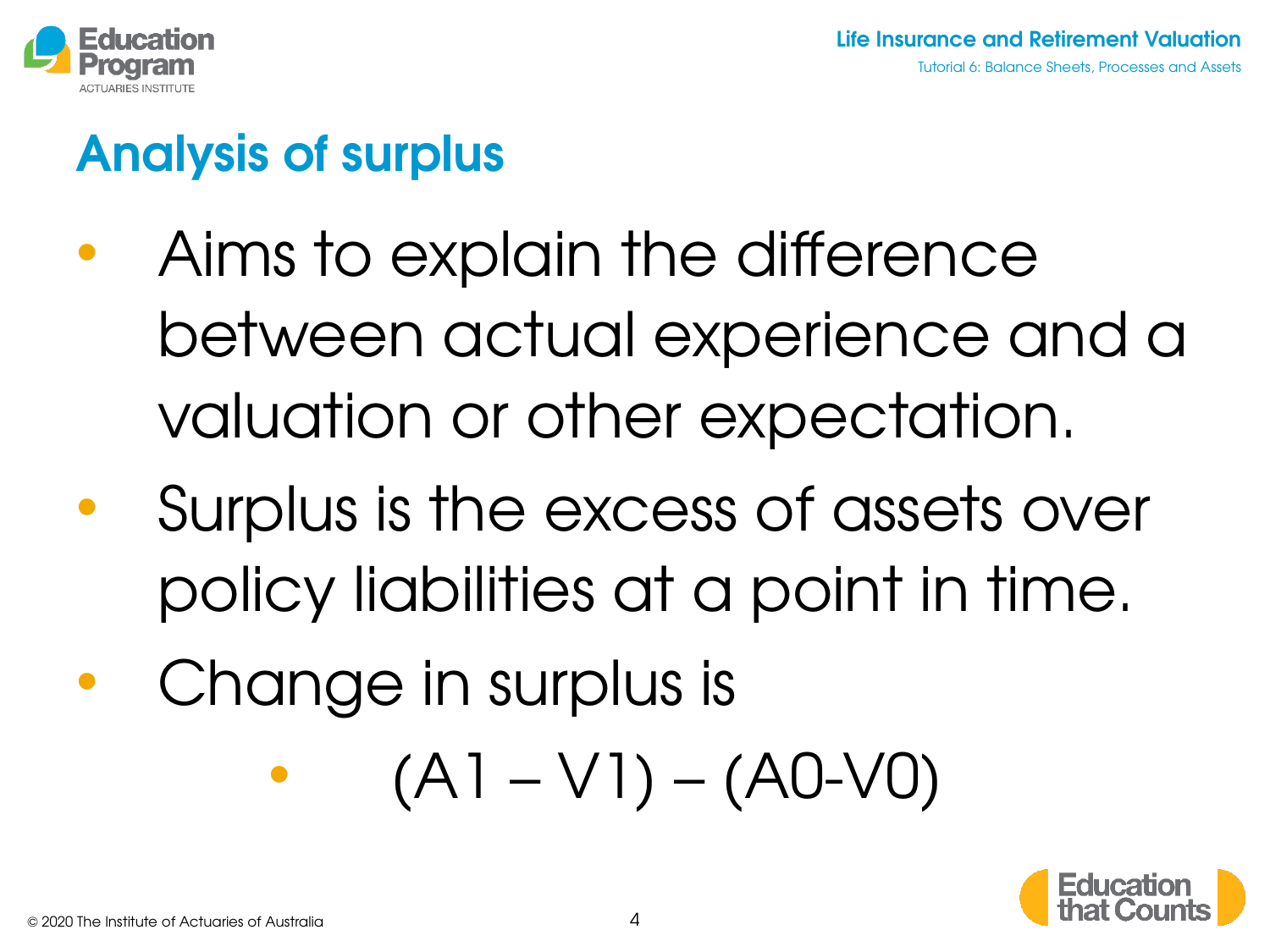

# Analysis of surplus
Aims to explain the difference between actual experience and a valuation or other expectation.
Surplus is the excess of assets over policy liabilities at a point in time.
Change in surplus is
(A1 – V1) – (A0-V0)